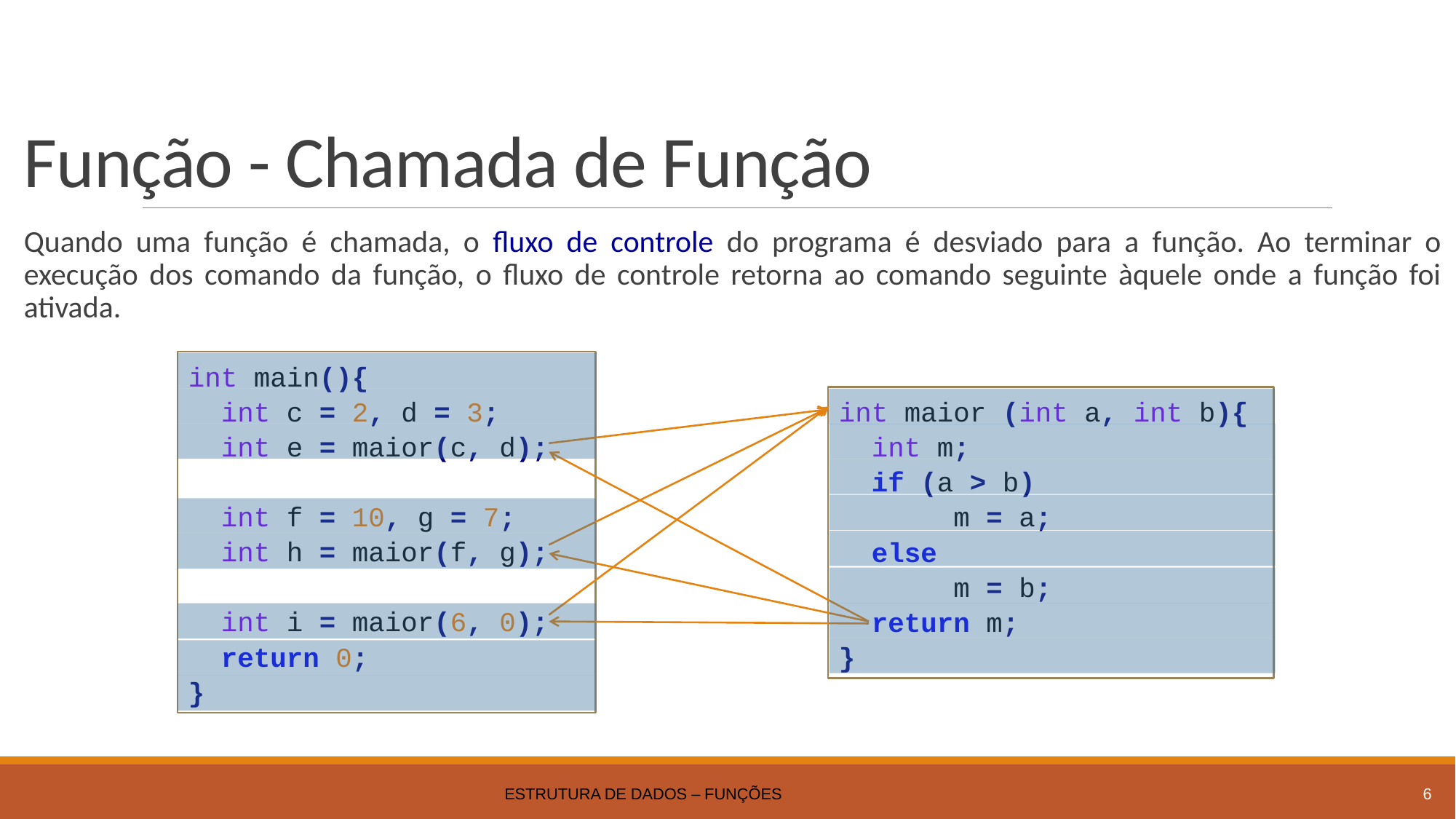

# Função - Chamada de Função
Quando uma função é chamada, o fluxo de controle do programa é desviado para a função. Ao terminar o execução dos comando da função, o fluxo de controle retorna ao comando seguinte àquele onde a função foi ativada.

int main(){
  int c = 2, d = 3;
  int e = maior(c, d);

  int f = 10, g = 7;
  int h = maior(f, g);

  int i = maior(6, 0);
  return 0;
}

int maior (int a, int b){
  int m;
  if (a > b)
       m = a;
  else
       m = b;
  return m;
}

Estrutura de Dados – Funções
6